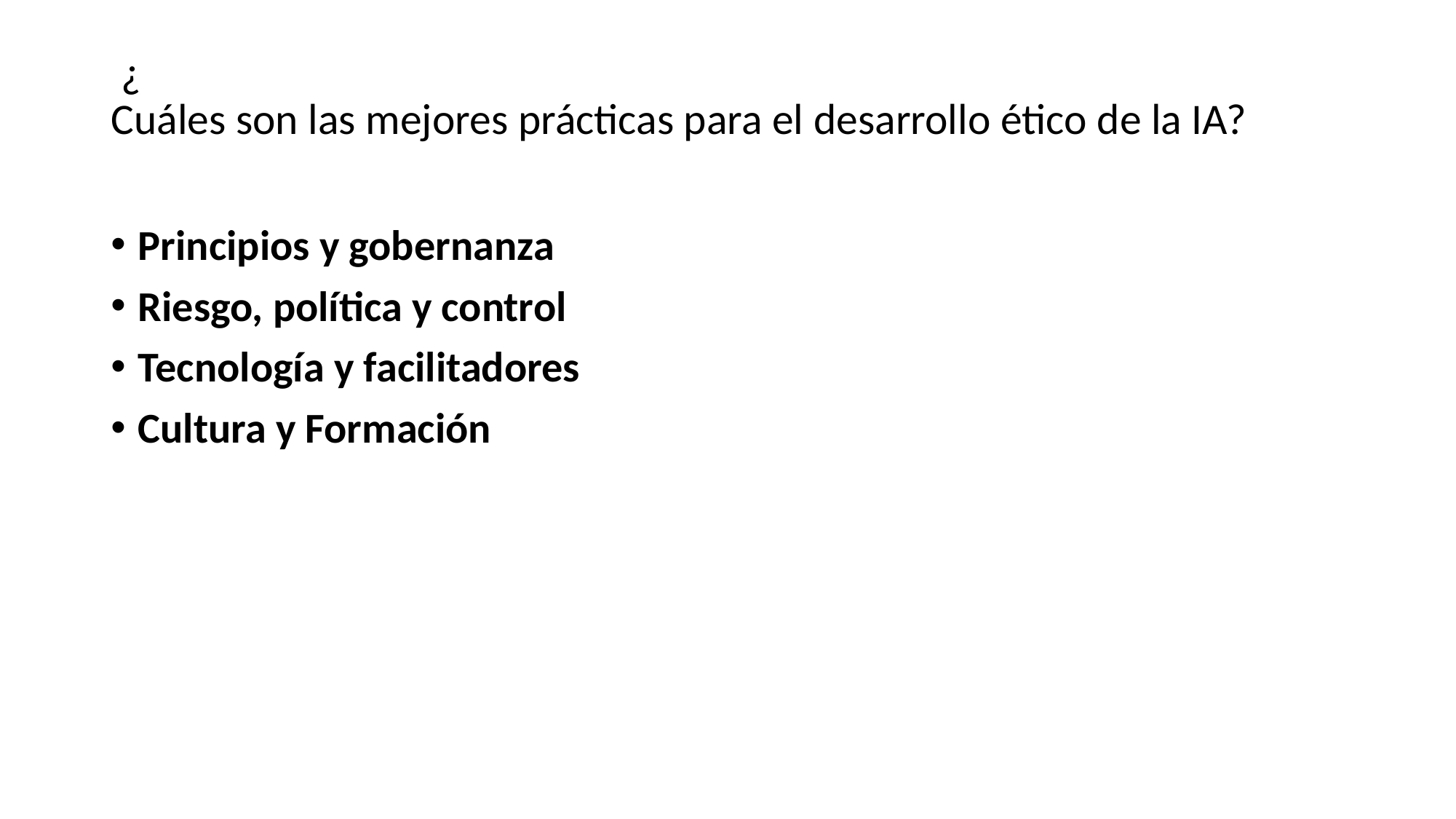

# ¿ Cuáles son las mejores prácticas para el desarrollo ético de la IA?
Principios y gobernanza
Riesgo, política y control
Tecnología y facilitadores
Cultura y Formación